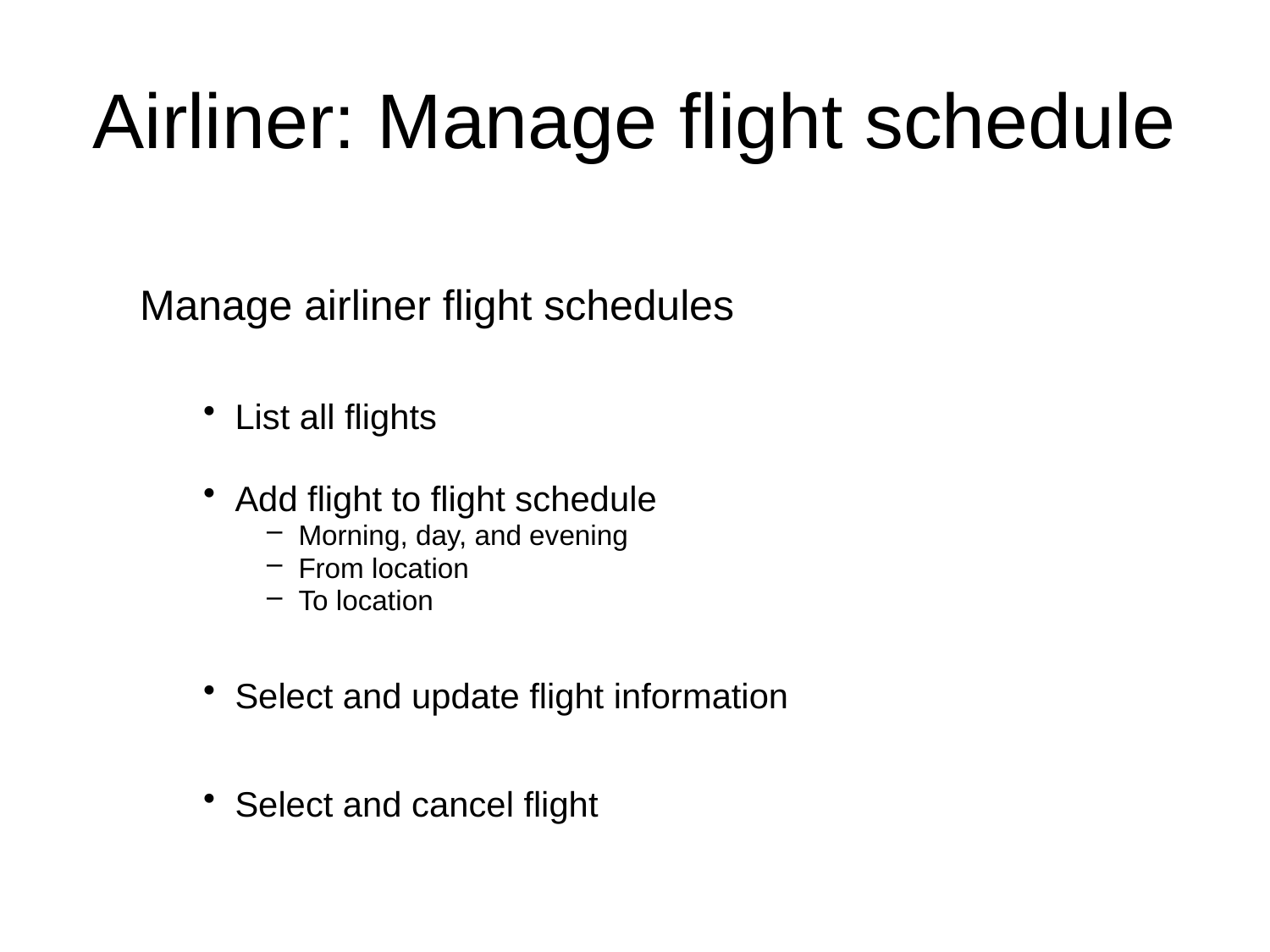

# Airliner: Manage flight schedule

Manage airliner flight schedules

List all flights

Add flight to flight schedule
Morning, day, and evening
From location
To location

Select and update flight information

Select and cancel flight